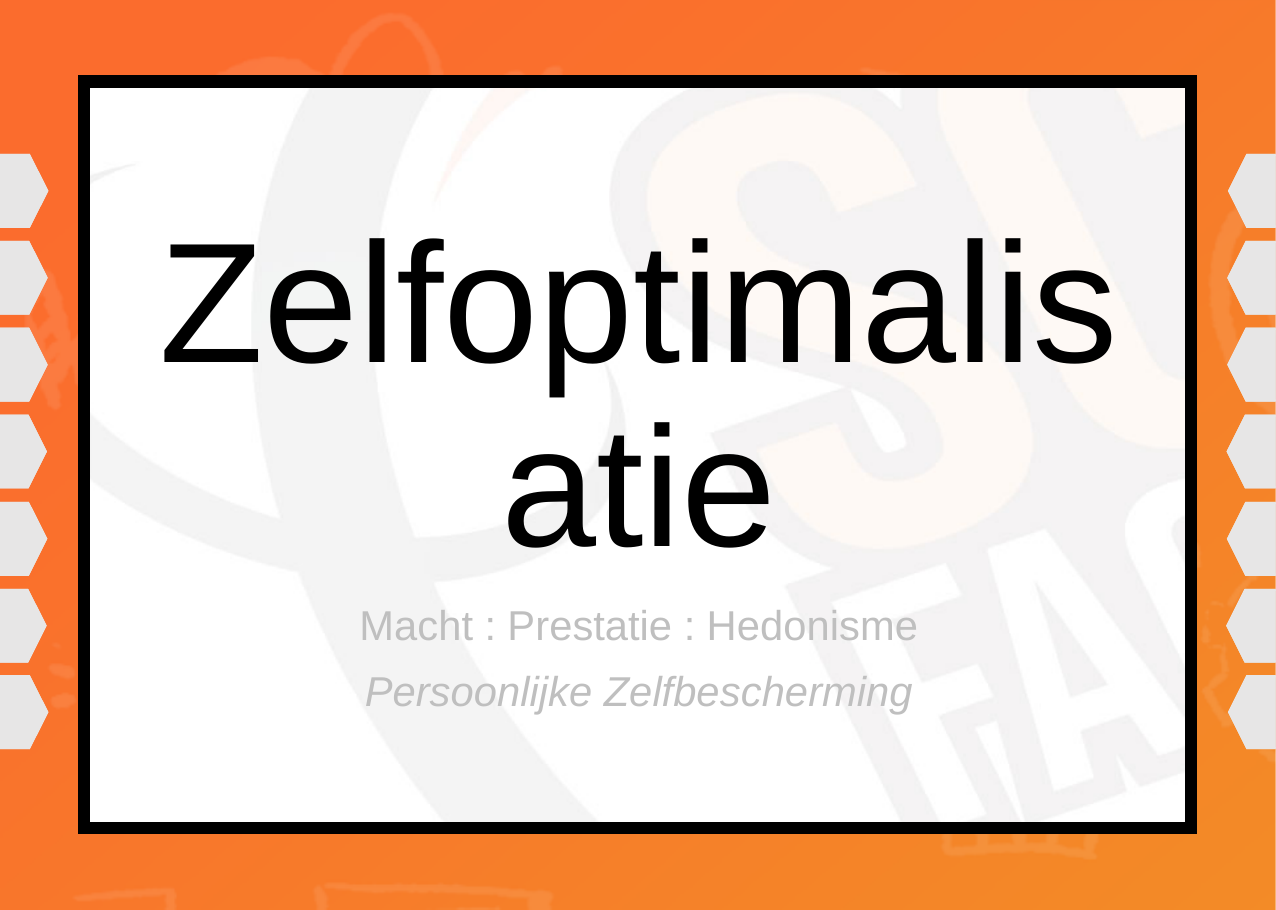

Zelfoptimalisatie
Macht : Prestatie : Hedonisme
Persoonlijke Zelfbescherming